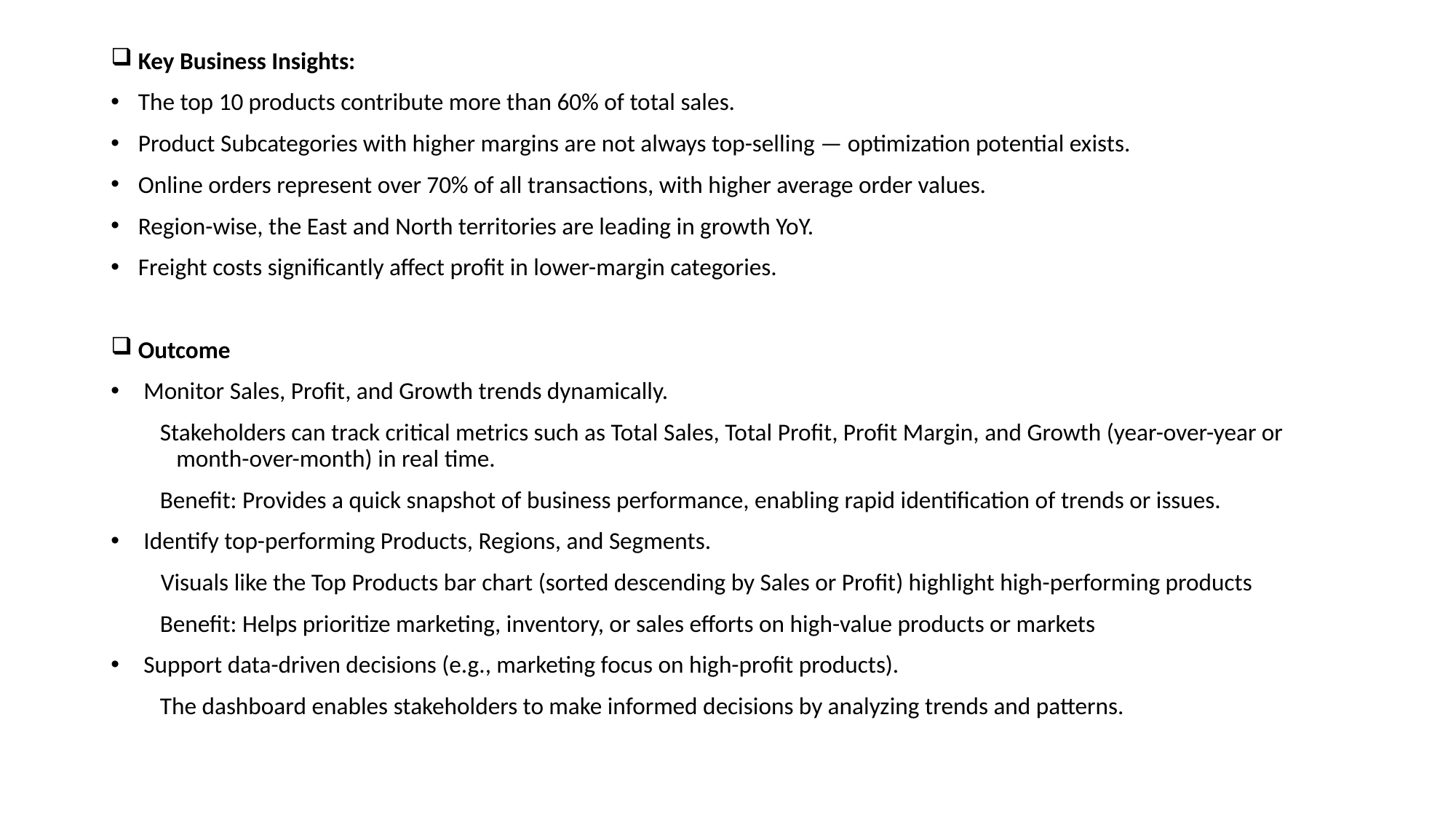

Key Business Insights:
The top 10 products contribute more than 60% of total sales.
Product Subcategories with higher margins are not always top-selling — optimization potential exists.
Online orders represent over 70% of all transactions, with higher average order values.
Region-wise, the East and North territories are leading in growth YoY.
Freight costs significantly affect profit in lower-margin categories.

Outcome
 Monitor Sales, Profit, and Growth trends dynamically.
         Stakeholders can track critical metrics such as Total Sales, Total Profit, Profit Margin, and Growth (year-over-year or                             month-over-month) in real time.
         Benefit: Provides a quick snapshot of business performance, enabling rapid identification of trends or issues.
 Identify top-performing Products, Regions, and Segments.
             Visuals like the Top Products bar chart (sorted descending by Sales or Profit) highlight high-performing products
         Benefit: Helps prioritize marketing, inventory, or sales efforts on high-value products or markets
 Support data-driven decisions (e.g., marketing focus on high-profit products).
         The dashboard enables stakeholders to make informed decisions by analyzing trends and patterns.